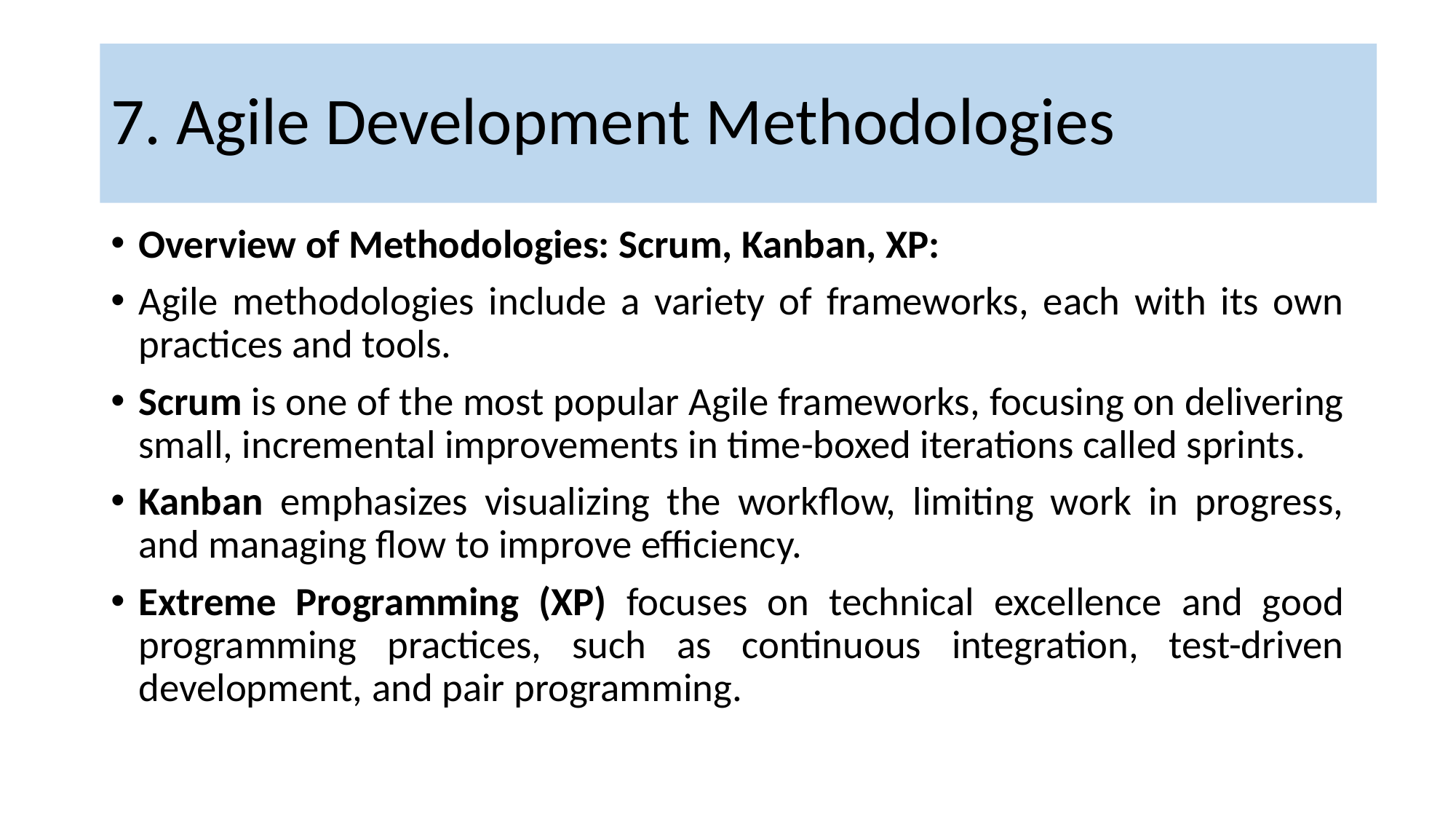

# 7. Agile Development Methodologies
Overview of Methodologies: Scrum, Kanban, XP:
Agile methodologies include a variety of frameworks, each with its own practices and tools.
Scrum is one of the most popular Agile frameworks, focusing on delivering small, incremental improvements in time-boxed iterations called sprints.
Kanban emphasizes visualizing the workflow, limiting work in progress, and managing flow to improve efficiency.
Extreme Programming (XP) focuses on technical excellence and good programming practices, such as continuous integration, test-driven development, and pair programming.